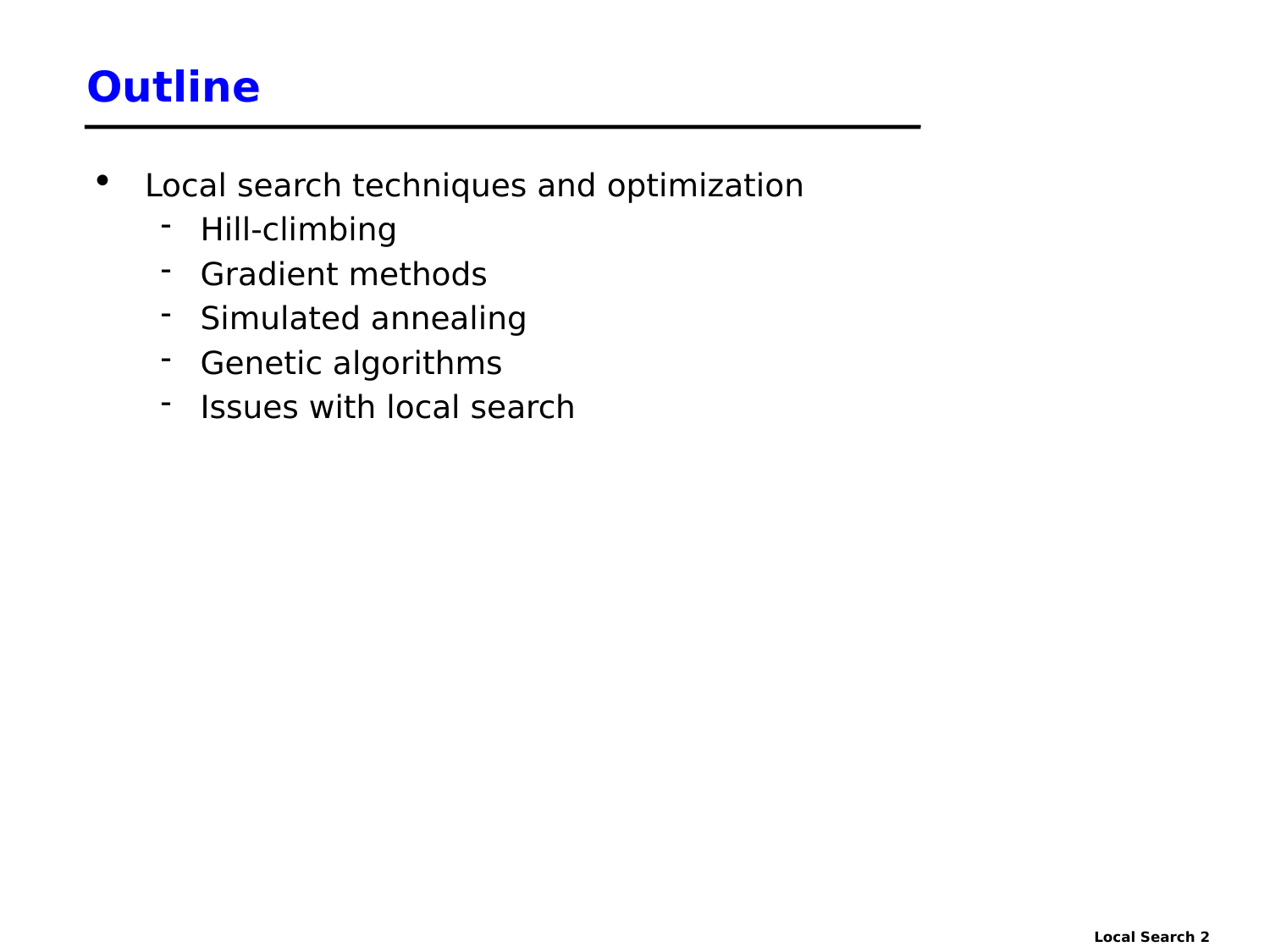

# Outline
Local search techniques and optimization
Hill-climbing
Gradient methods
Simulated annealing
Genetic algorithms
Issues with local search